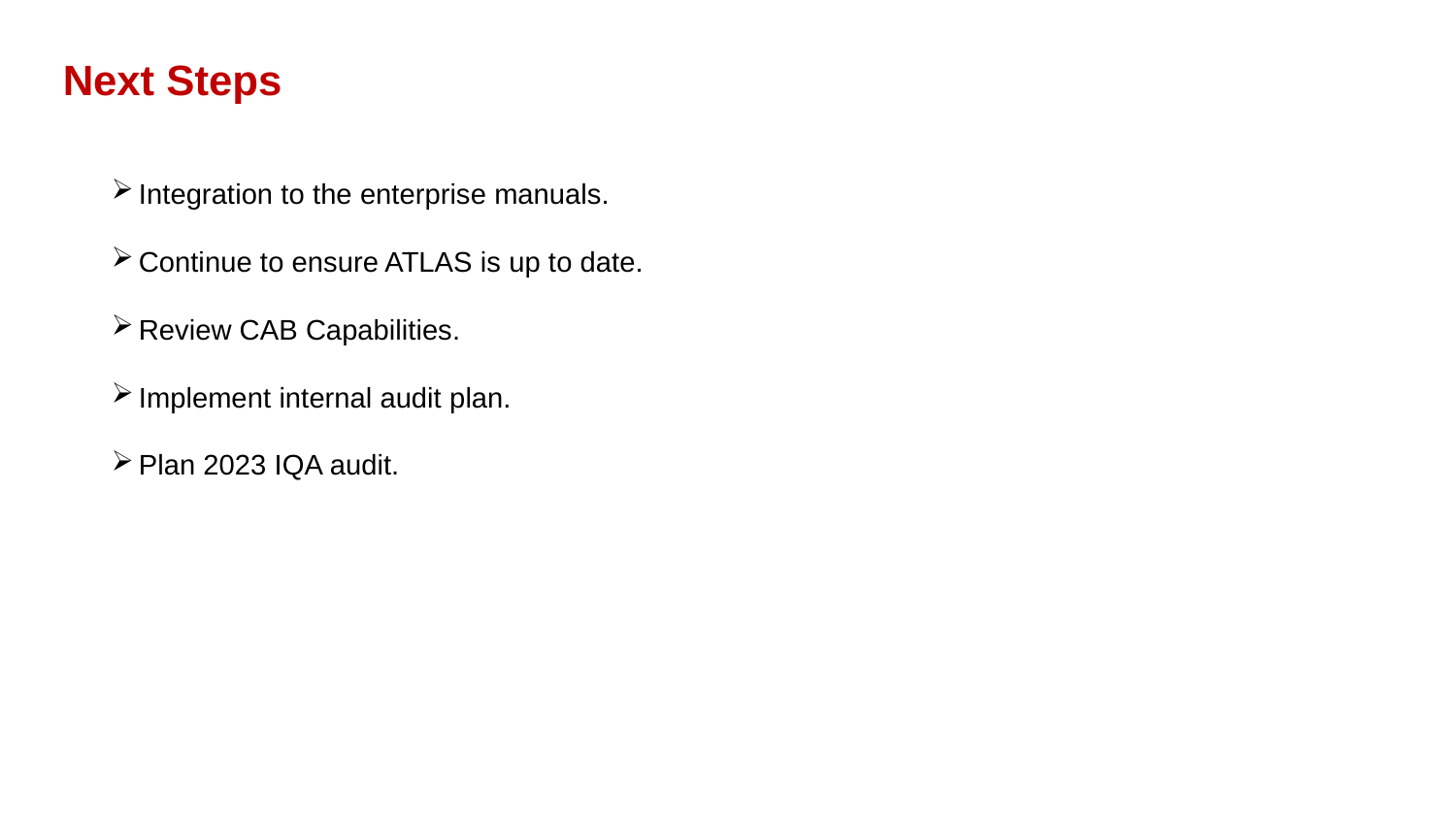

Next Steps
Integration to the enterprise manuals.

Continue to ensure ATLAS is up to date.

Review CAB Capabilities.

Implement internal audit plan.

Plan 2023 IQA audit.